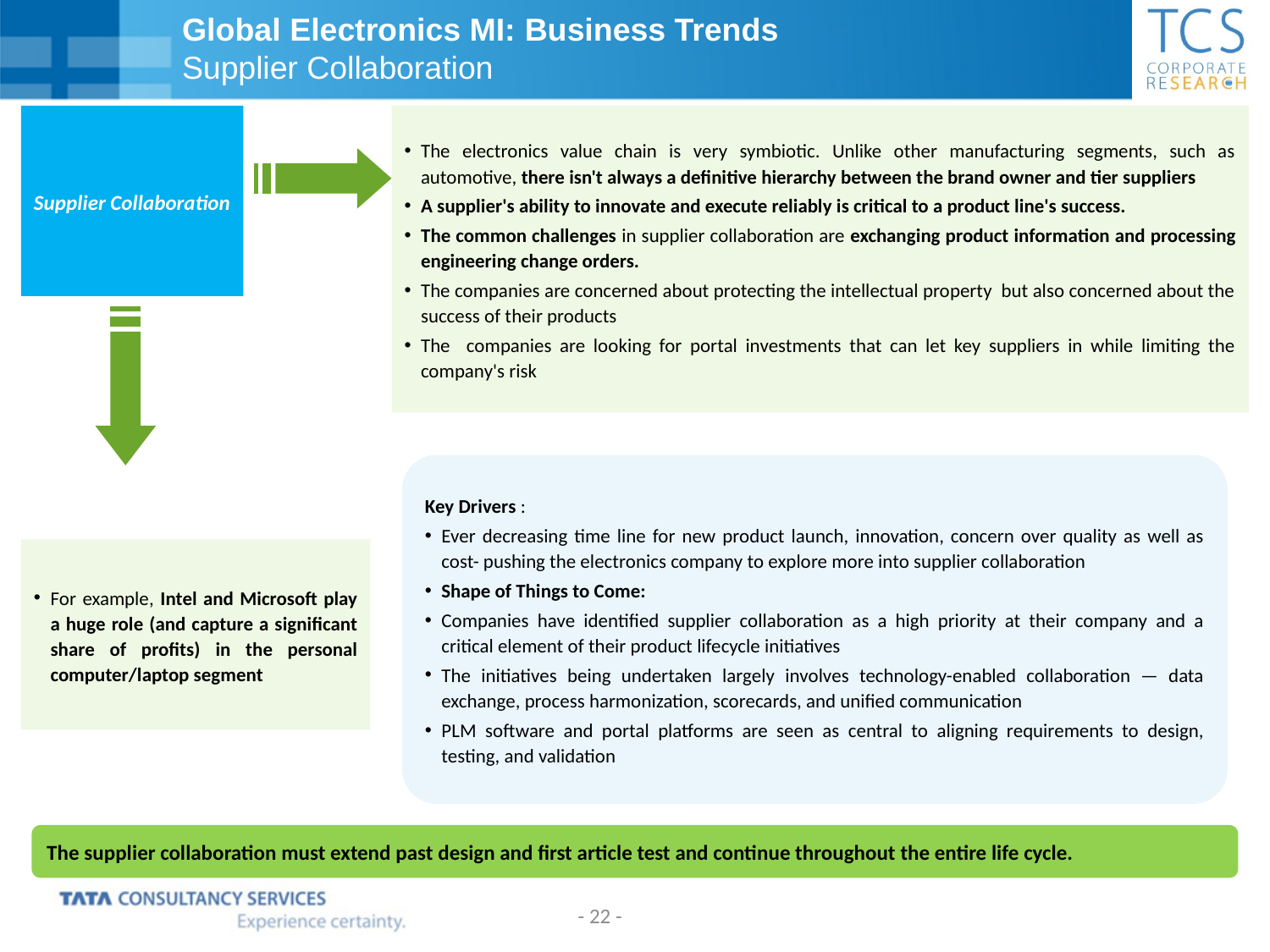

# Global Electronics MI: Business Trends Supplier Collaboration
Supplier Collaboration
The electronics value chain is very symbiotic. Unlike other manufacturing segments, such as automotive, there isn't always a definitive hierarchy between the brand owner and tier suppliers
A supplier's ability to innovate and execute reliably is critical to a product line's success.
The common challenges in supplier collaboration are exchanging product information and processing engineering change orders.
The companies are concerned about protecting the intellectual property  but also concerned about the success of their products
The  companies are looking for portal investments that can let key suppliers in while limiting the company's risk

Key Drivers :
Ever decreasing time line for new product launch, innovation, concern over quality as well as cost- pushing the electronics company to explore more into supplier collaboration
Shape of Things to Come:
Companies have identified supplier collaboration as a high priority at their company and a critical element of their product lifecycle initiatives
The initiatives being undertaken largely involves technology-enabled collaboration — data exchange, process harmonization, scorecards, and unified communication
PLM software and portal platforms are seen as central to aligning requirements to design, testing, and validation
For example, Intel and Microsoft play a huge role (and capture a significant share of profits) in the personal computer/laptop segment
The supplier collaboration must extend past design and first article test and continue throughout the entire life cycle.
- 22 -